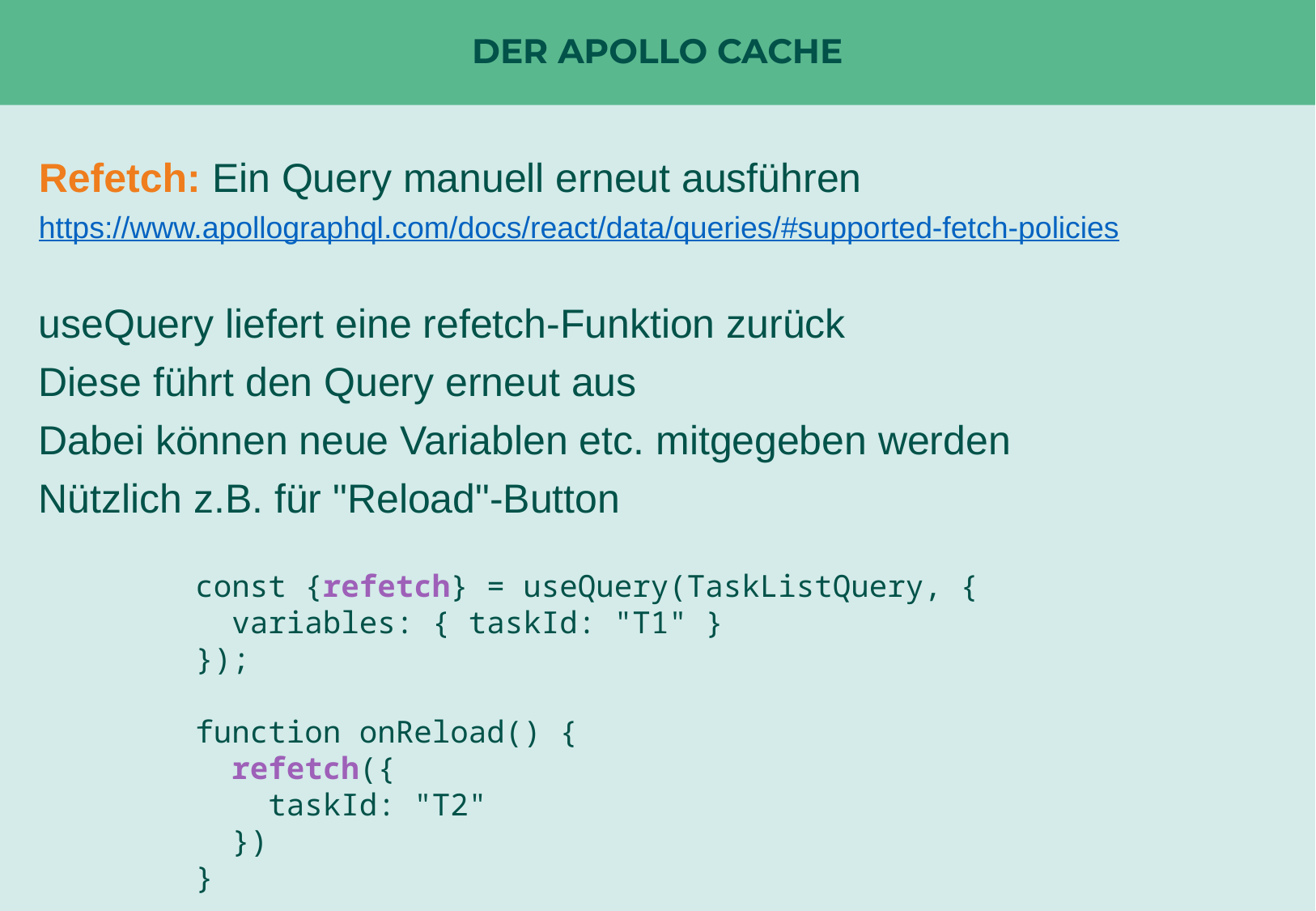

# Der Apollo Cache
Refetch: Ein Query manuell erneut ausführen
https://www.apollographql.com/docs/react/data/queries/#supported-fetch-policies

useQuery liefert eine refetch-Funktion zurück
Diese führt den Query erneut aus
Dabei können neue Variablen etc. mitgegeben werden
Nützlich z.B. für "Reload"-Button

const {refetch} = useQuery(TaskListQuery, {
  variables: { taskId: "T1" }
});

function onReload() {
  refetch({
    taskId: "T2"
  })
}